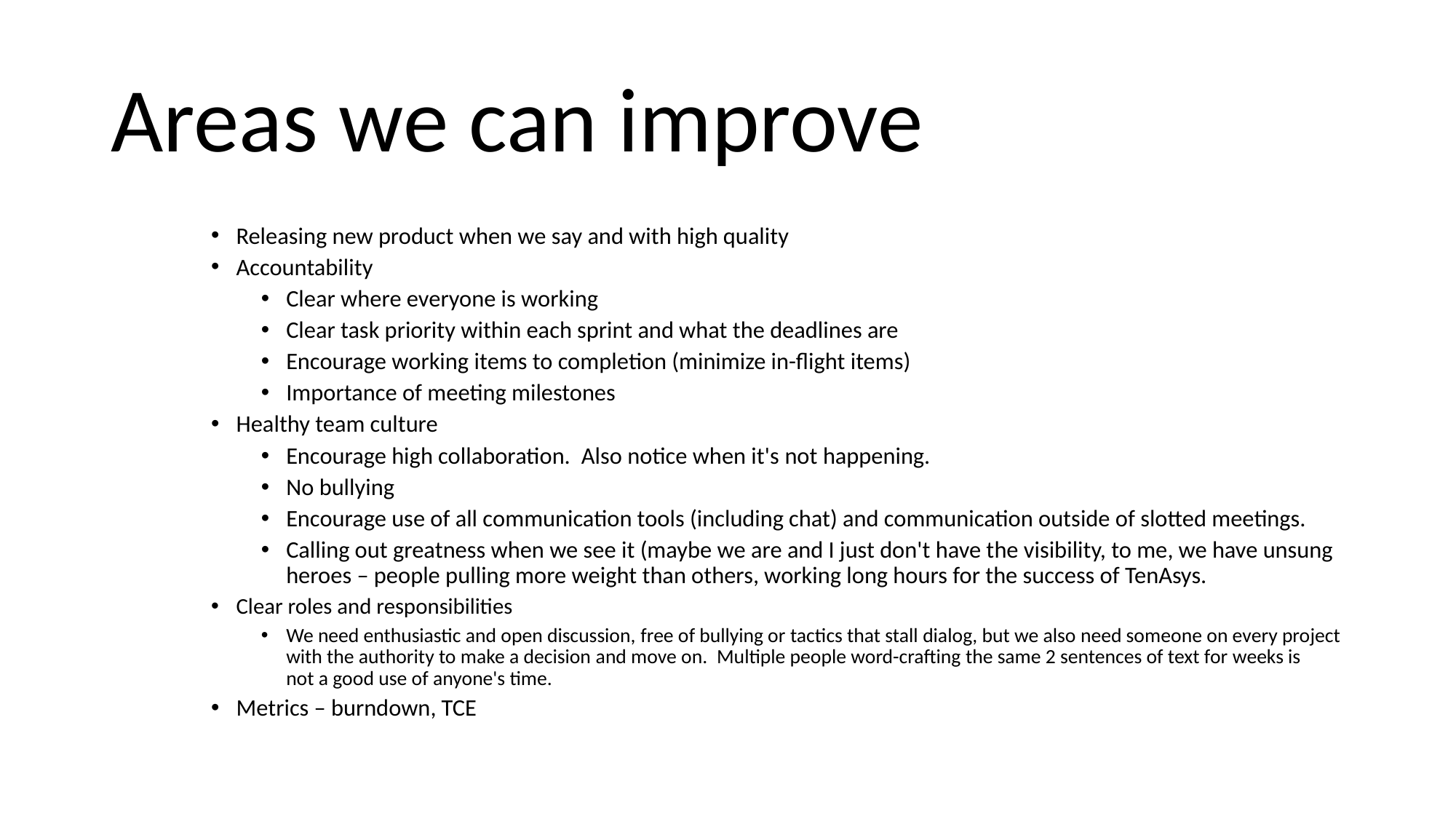

# Areas we can improve
Releasing new product when we say and with high quality
Accountability
Clear where everyone is working
Clear task priority within each sprint and what the deadlines are
Encourage working items to completion (minimize in-flight items)
Importance of meeting milestones
Healthy team culture
Encourage high collaboration.  Also notice when it's not happening.
No bullying
Encourage use of all communication tools (including chat) and communication outside of slotted meetings.
Calling out greatness when we see it (maybe we are and I just don't have the visibility, to me, we have unsung heroes – people pulling more weight than others, working long hours for the success of TenAsys.
Clear roles and responsibilities
We need enthusiastic and open discussion, free of bullying or tactics that stall dialog, but we also need someone on every project with the authority to make a decision and move on.  Multiple people word-crafting the same 2 sentences of text for weeks is not a good use of anyone's time.
Metrics – burndown, TCE